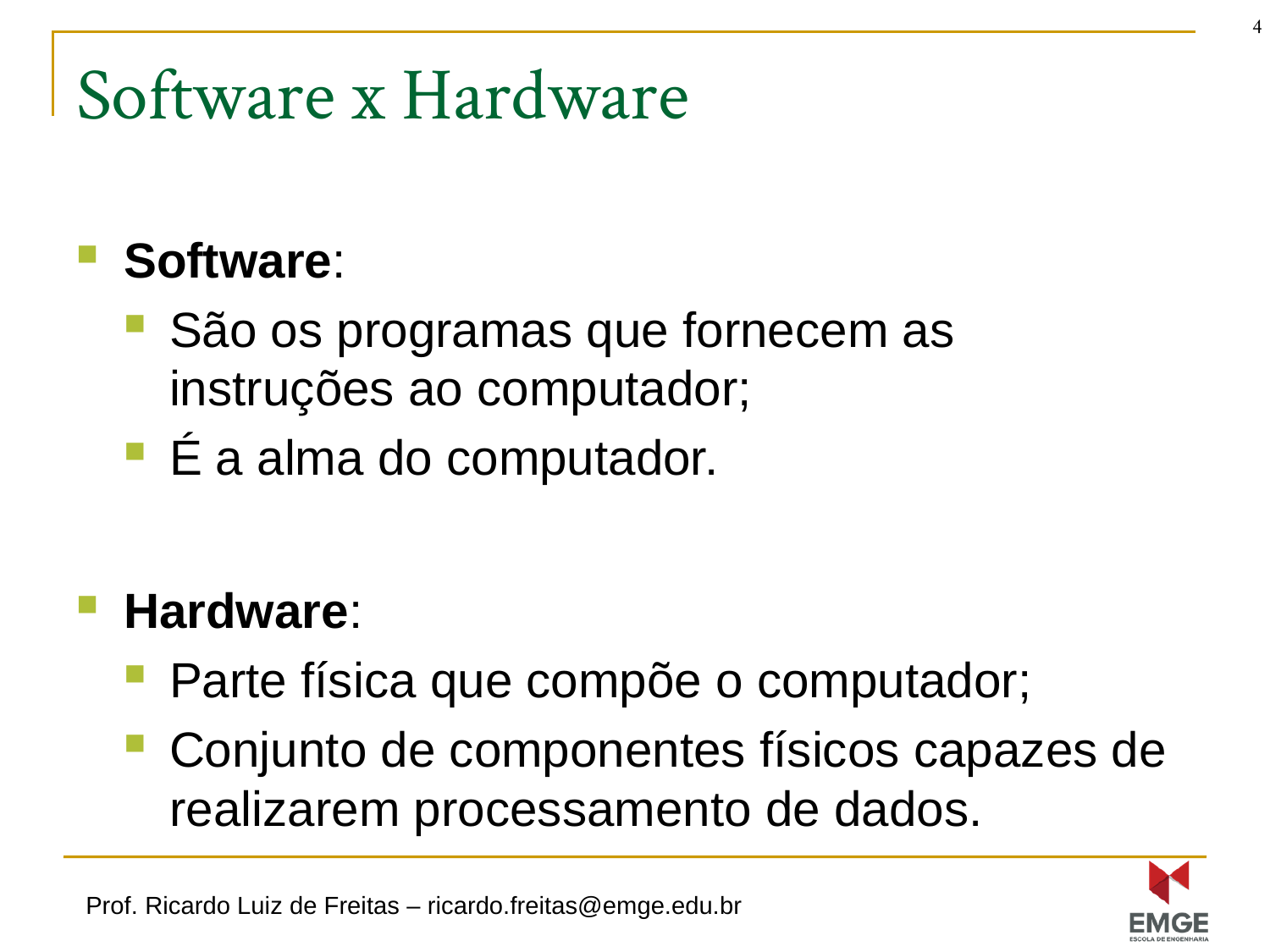

4
# Software x Hardware
Software:
São os programas que fornecem as instruções ao computador;
É a alma do computador.

Hardware:
Parte física que compõe o computador;
Conjunto de componentes físicos capazes de realizarem processamento de dados.